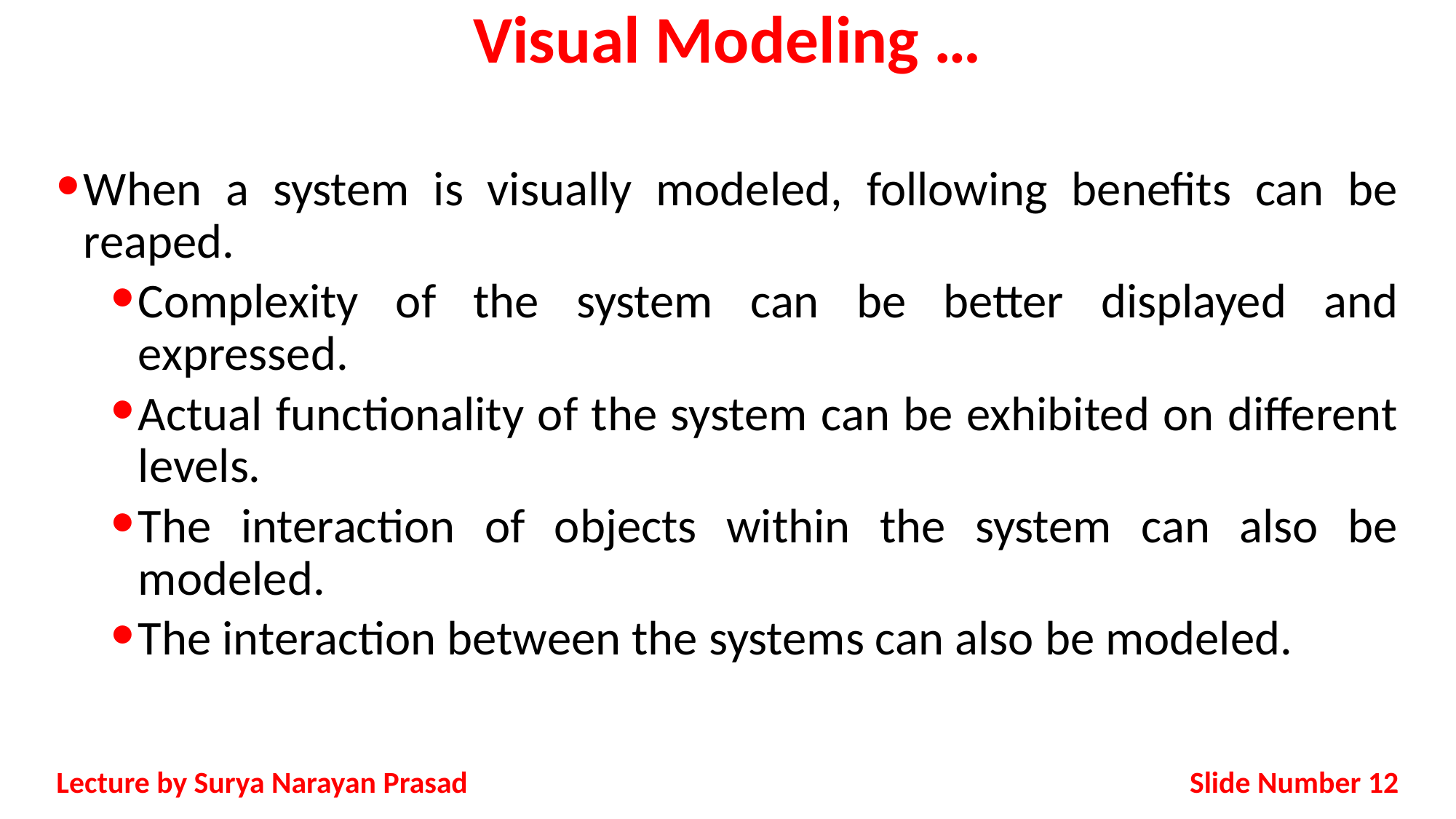

# Visual Modeling …
When a system is visually modeled, following benefits can be reaped.
Complexity of the system can be better displayed and expressed.
Actual functionality of the system can be exhibited on different levels.
The interaction of objects within the system can also be modeled.
The interaction between the systems can also be modeled.
Slide Number 12
Lecture by Surya Narayan Prasad